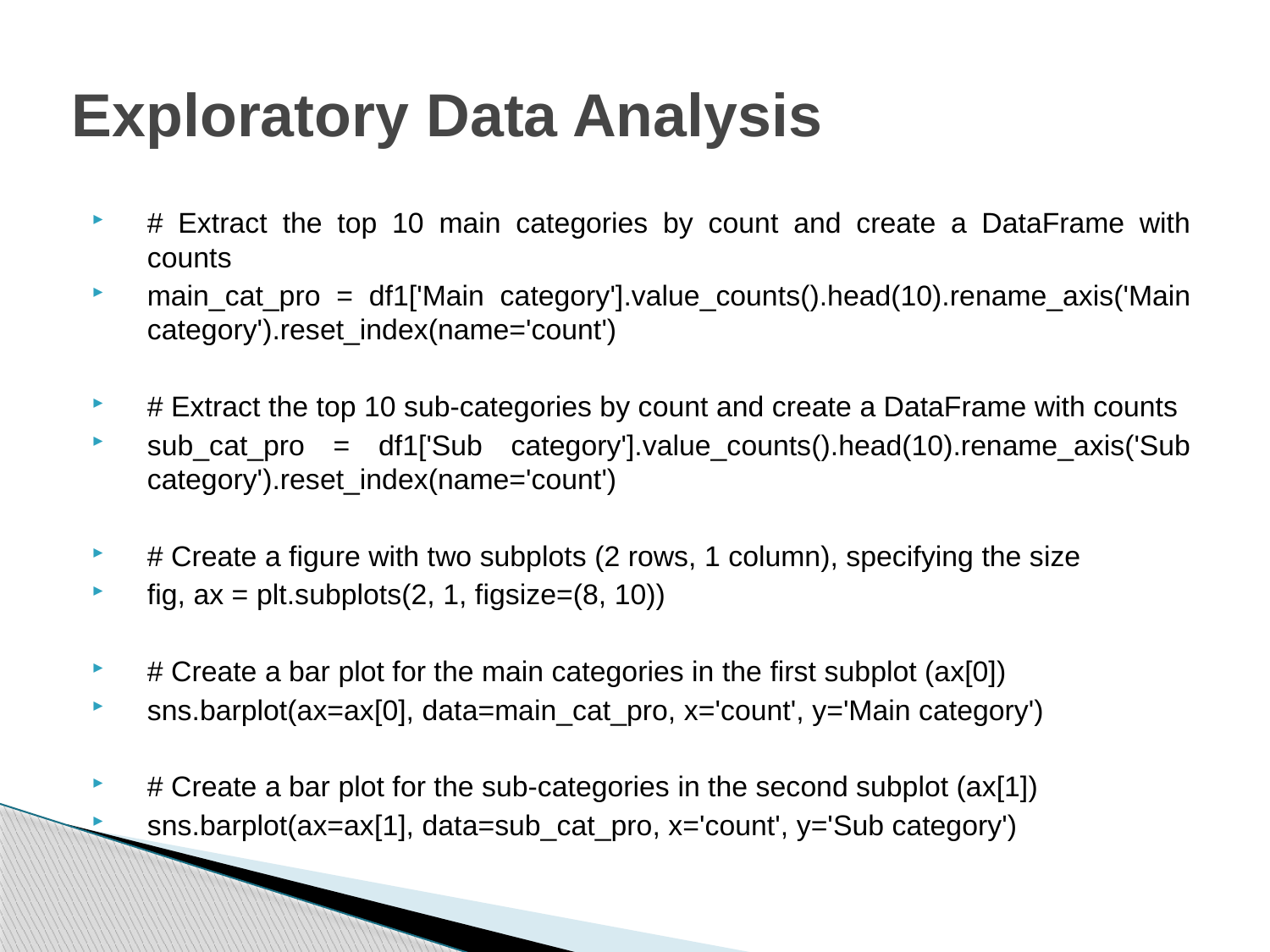

# Exploratory Data Analysis
# Extract the top 10 main categories by count and create a DataFrame with counts
main_cat_pro = df1['Main category'].value_counts().head(10).rename_axis('Main category').reset_index(name='count')

# Extract the top 10 sub-categories by count and create a DataFrame with counts
sub_cat_pro = df1['Sub category'].value_counts().head(10).rename_axis('Sub category').reset_index(name='count')

# Create a figure with two subplots (2 rows, 1 column), specifying the size
fig, ax = plt.subplots(2, 1, figsize=(8, 10))

# Create a bar plot for the main categories in the first subplot (ax[0])
sns.barplot(ax=ax[0], data=main_cat_pro, x='count', y='Main category')

# Create a bar plot for the sub-categories in the second subplot (ax[1])
sns.barplot(ax=ax[1], data=sub_cat_pro, x='count', y='Sub category')